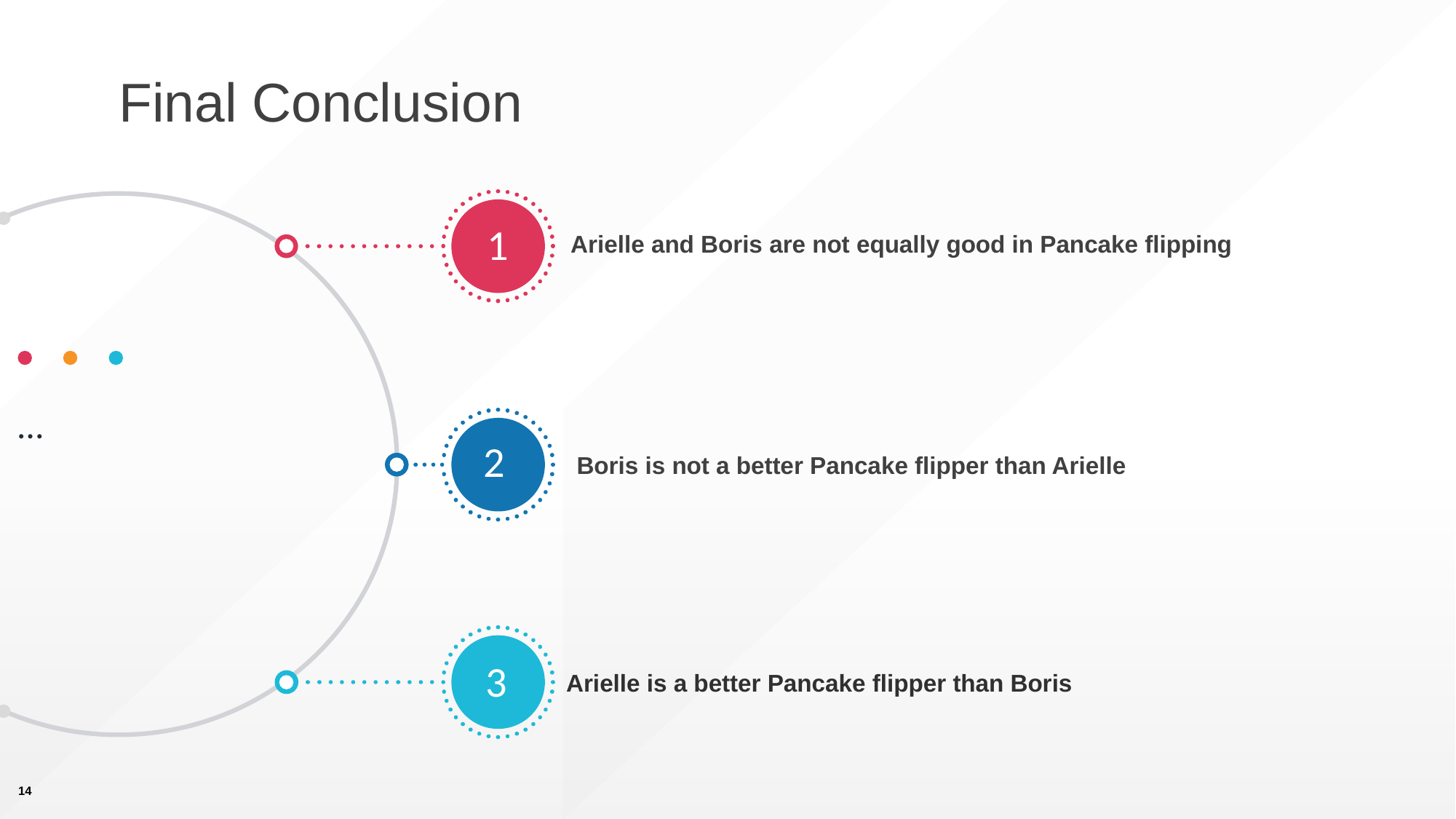

Final Conclusion

1

Arielle and Boris are not equally good in Pancake flipping

…

2

Boris is not a better Pancake flipper than Arielle

3

Arielle is a better Pancake flipper than Boris